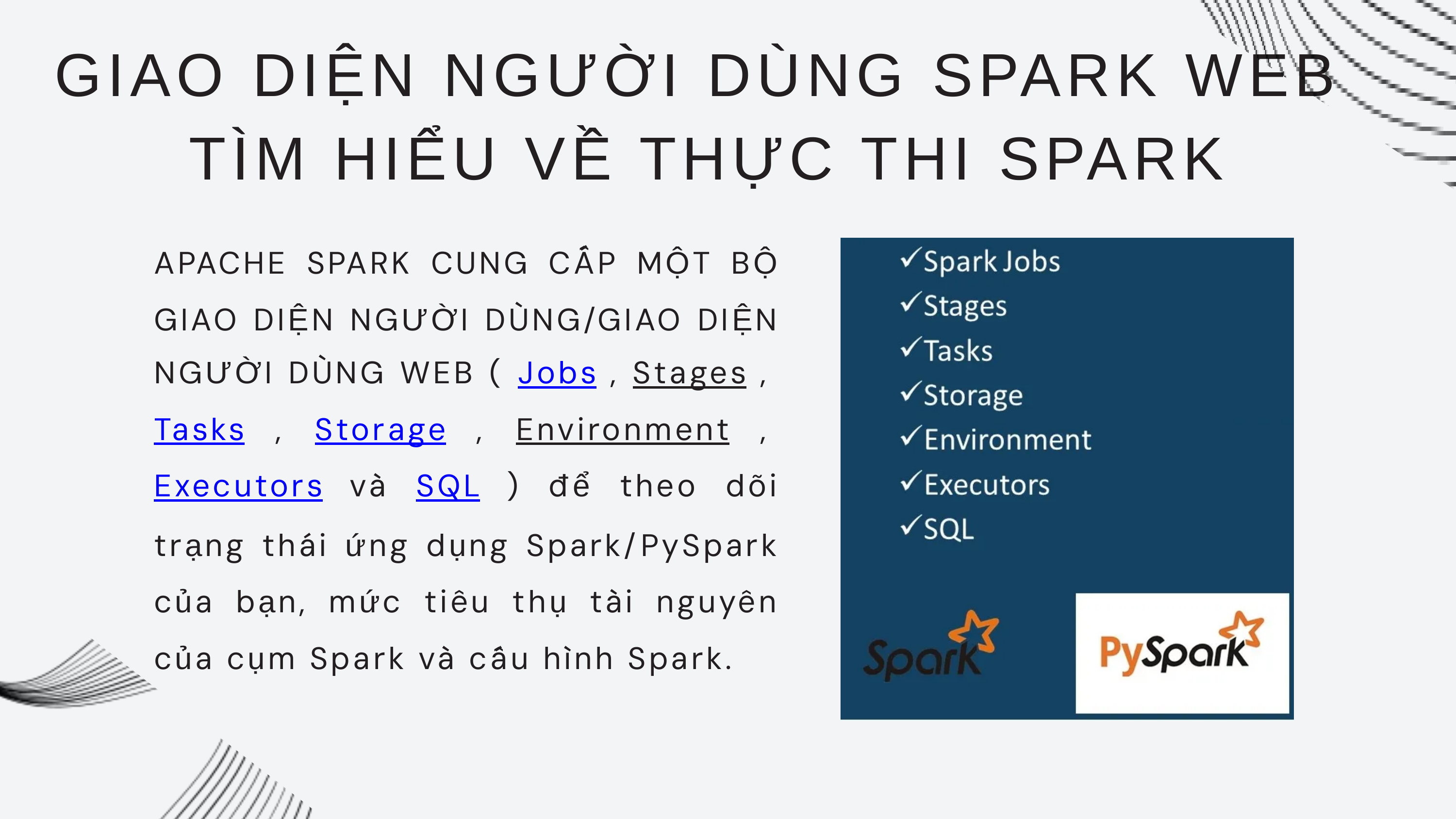

GIAO DIỆN NGƯỜI DÙNG SPARK WEB
TÌM HIỂU VỀ THỰC THI SPARK
APACHE SPARK CUNG CẤP MỘT BỘ GIAO DIỆN NGƯỜI DÙNG/GIAO DIỆN NGƯỜI DÙNG WEB ( Jobs , Stages , Tasks , Storage , Environment , Executors và SQL ) để theo dõi trạng thái ứng dụng Spark/PySpark của bạn, mức tiêu thụ tài nguyên của cụm Spark và cấu hình Spark.